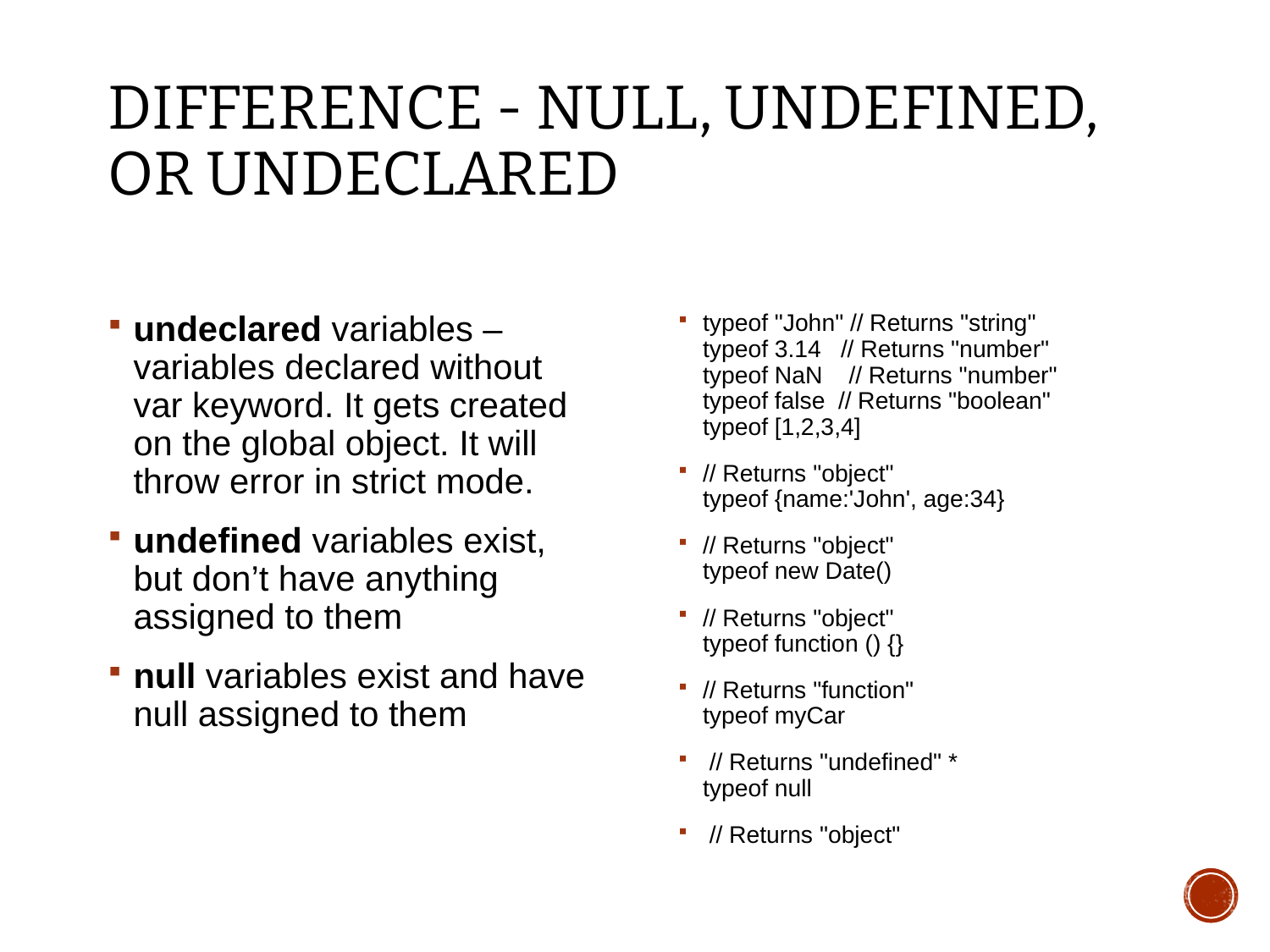

# Difference - Null, Undefined, or Undeclared
undeclared variables – variables declared without var keyword. It gets created on the global object. It will throw error in strict mode.
undefined variables exist, but don’t have anything assigned to them
null variables exist and have null assigned to them
typeof "John" // Returns "string" 
typeof 3.14   // Returns "number"
typeof NaN    // Returns "number"
typeof false  // Returns "boolean"
typeof [1,2,3,4]
// Returns "object"
typeof {name:'John', age:34}
// Returns "object"
typeof new Date()
// Returns "object"
typeof function () {}
// Returns "function"
typeof myCar
 // Returns "undefined" *
typeof null
 // Returns "object"